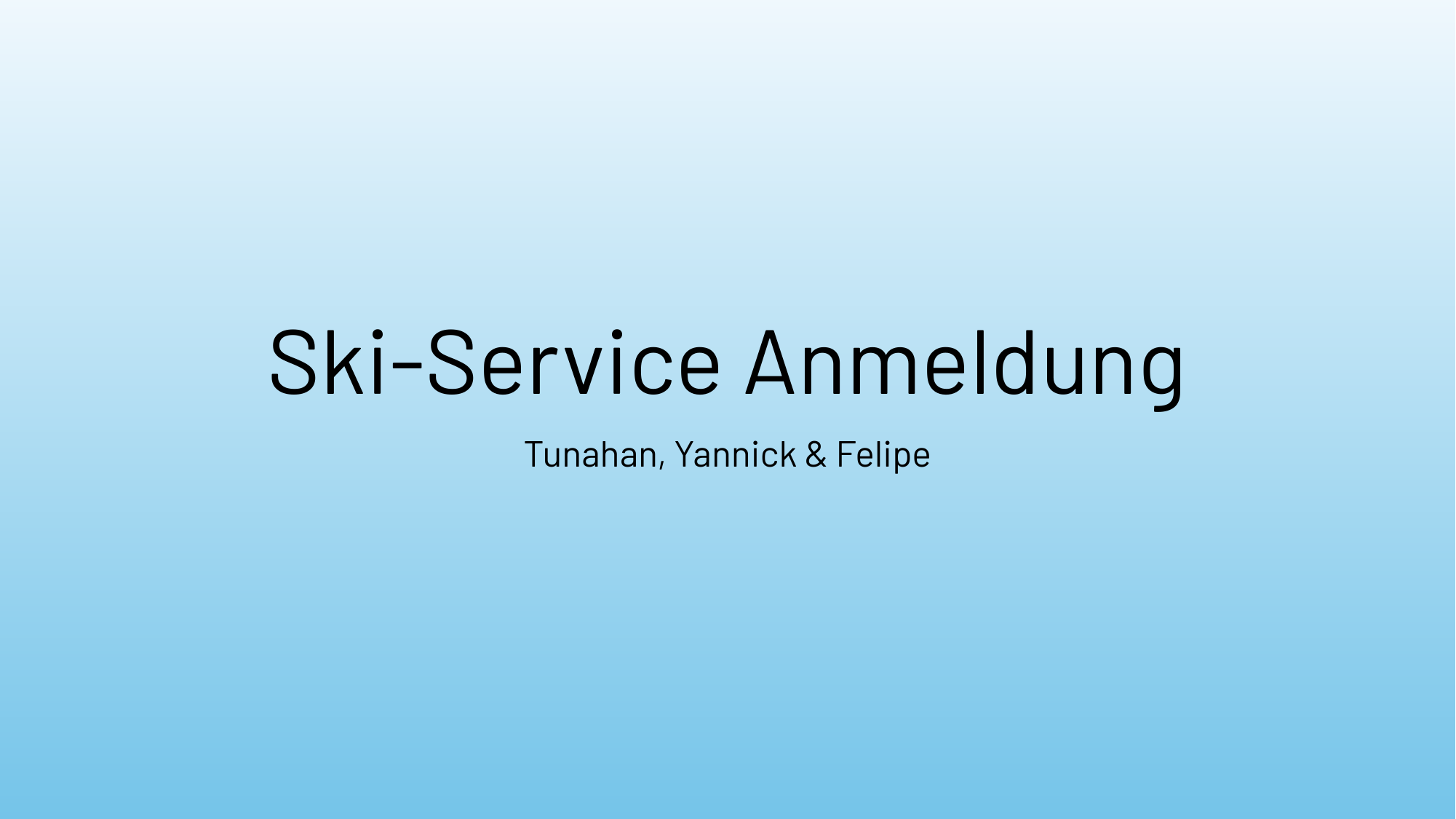

# Ski-Service Anmeldung
Tunahan, Yannick & Felipe